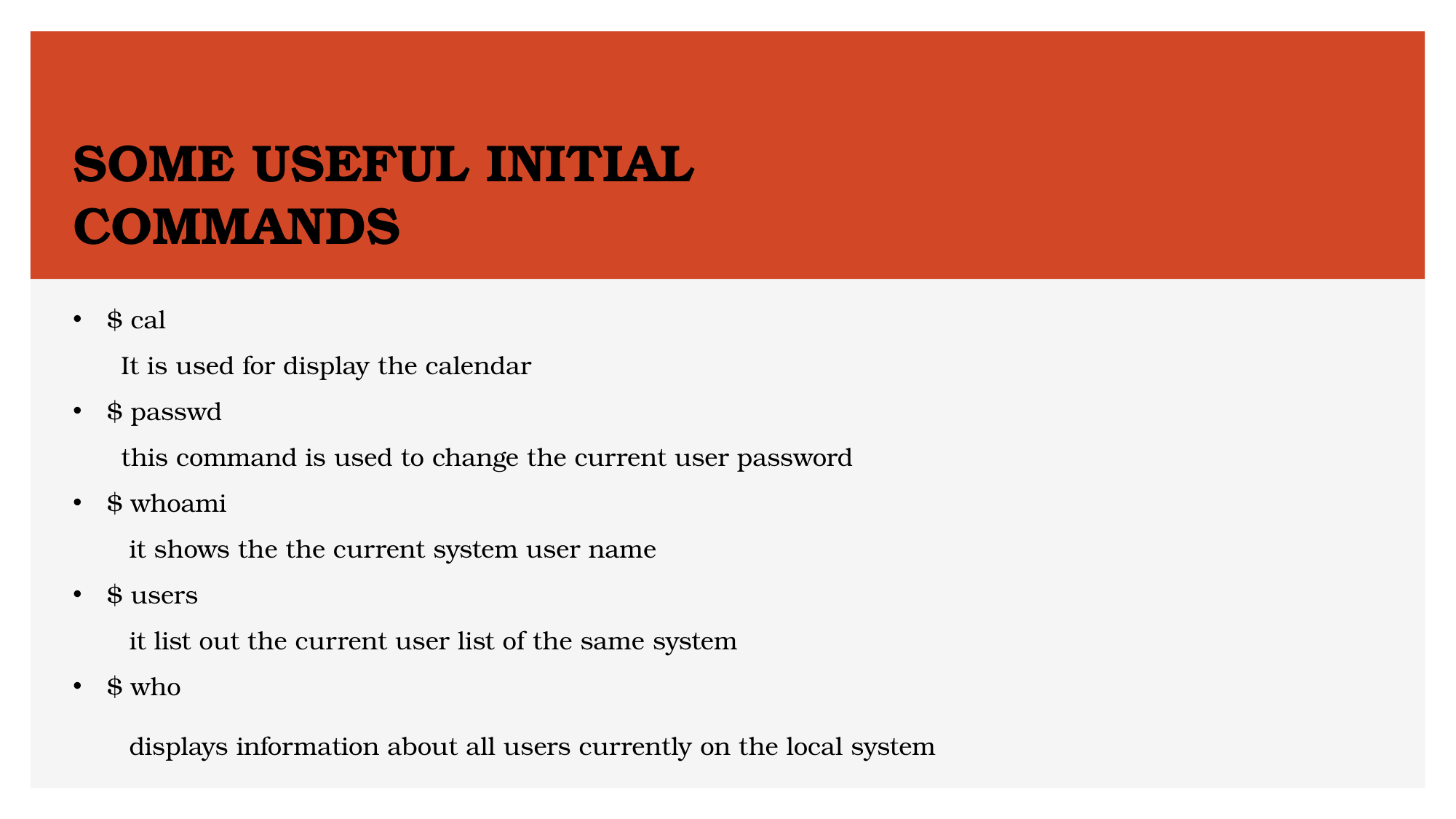

# SOME USEFUL INITIAL COMMANDS
$ cal
      It is used for display the calendar
$ passwd
      this command is used to change the current user password
$ whoami
       it shows the the current system user name
$ users
       it list out the current user list of the same system
$ who
       displays information about all users currently on the local system